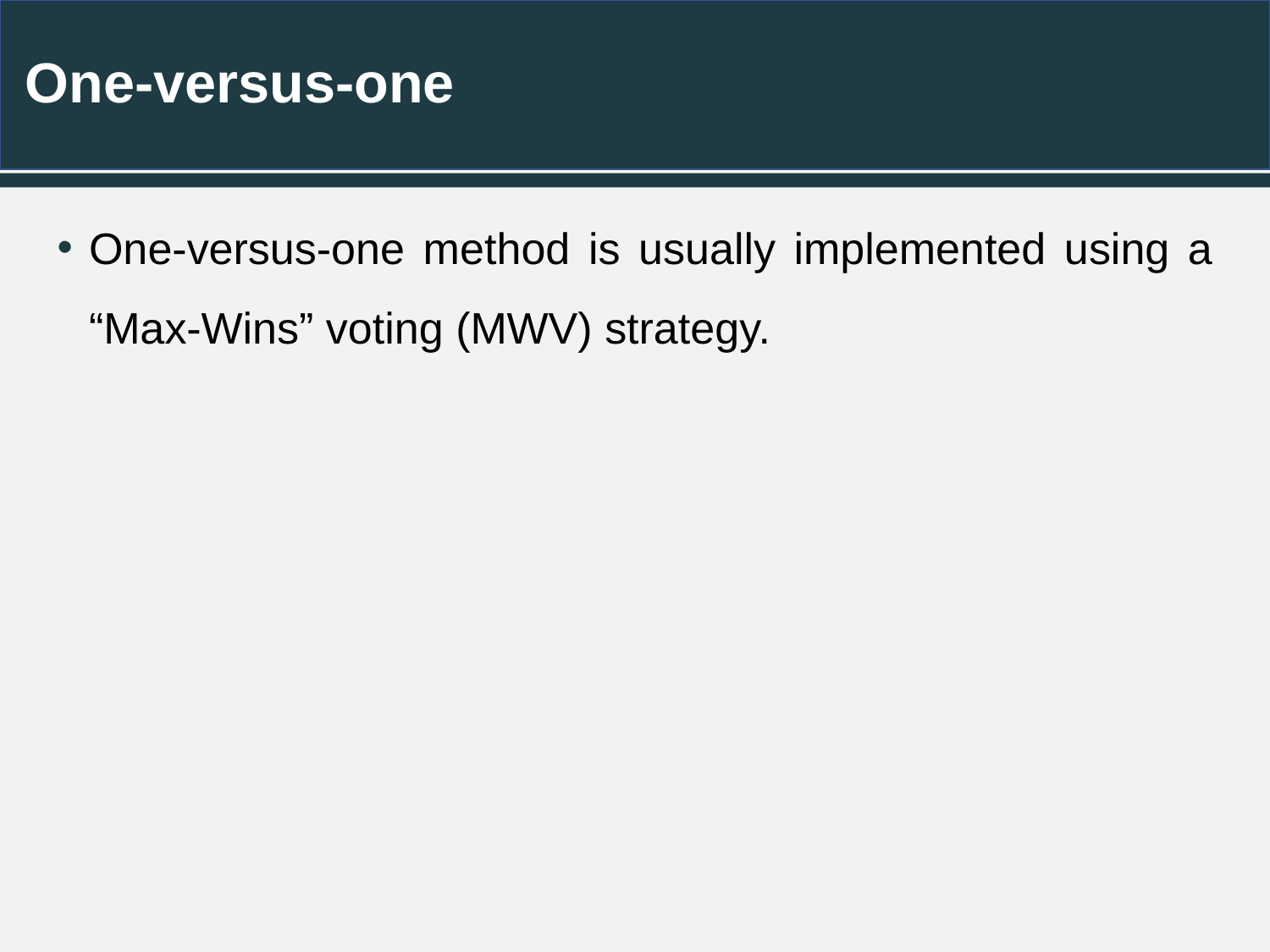

# One-versus-one
One-versus-one method is usually implemented using a “Max-Wins” voting (MWV) strategy.